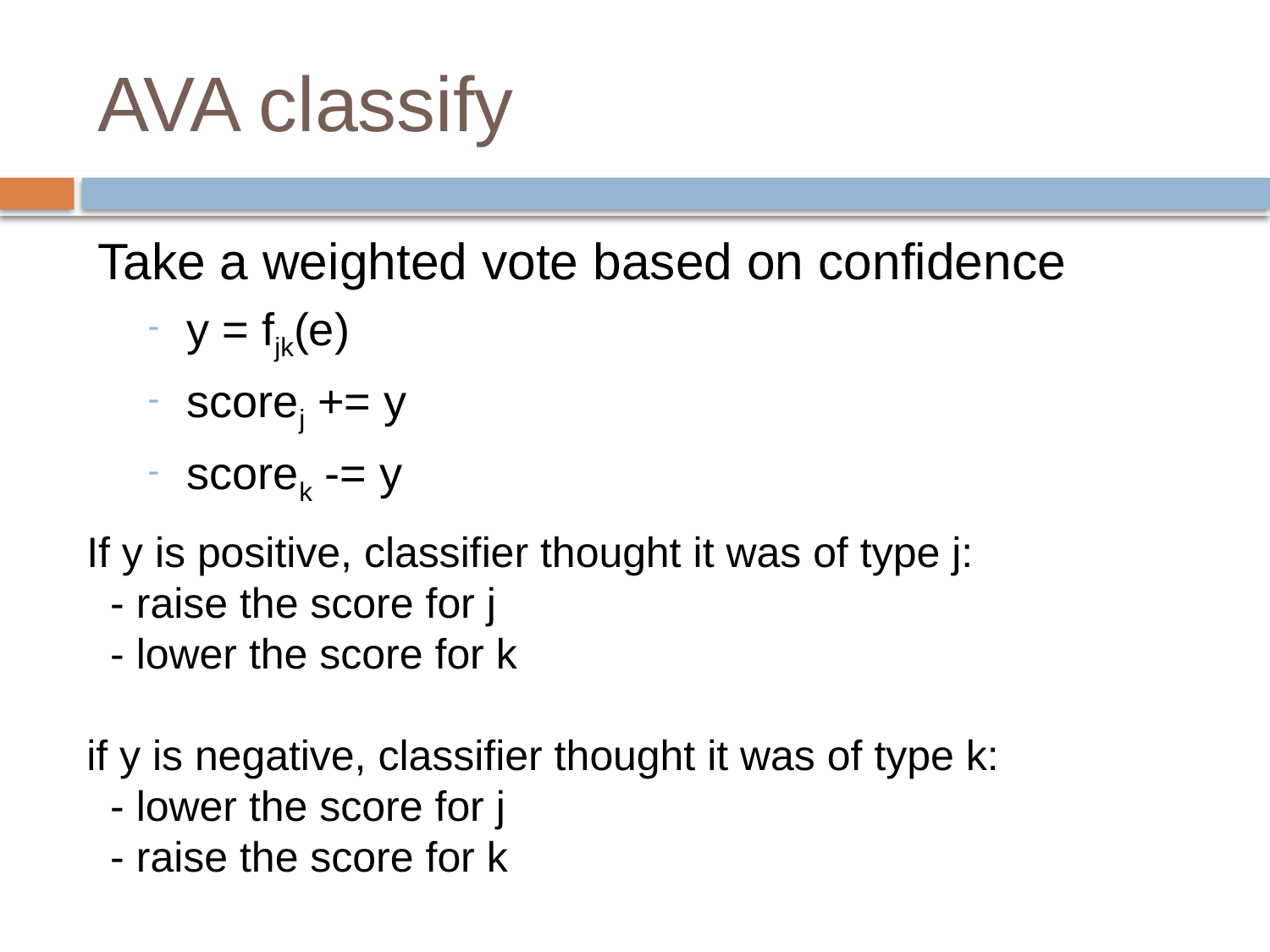

# AVA classify
Take a weighted vote based on confidence
y = fjk(e)
scorej += y
scorek -= y

If y is positive, classifier thought it was of type j:
  - raise the score for j
  - lower the score for k

if y is negative, classifier thought it was of type k:
  - lower the score for j
  - raise the score for k